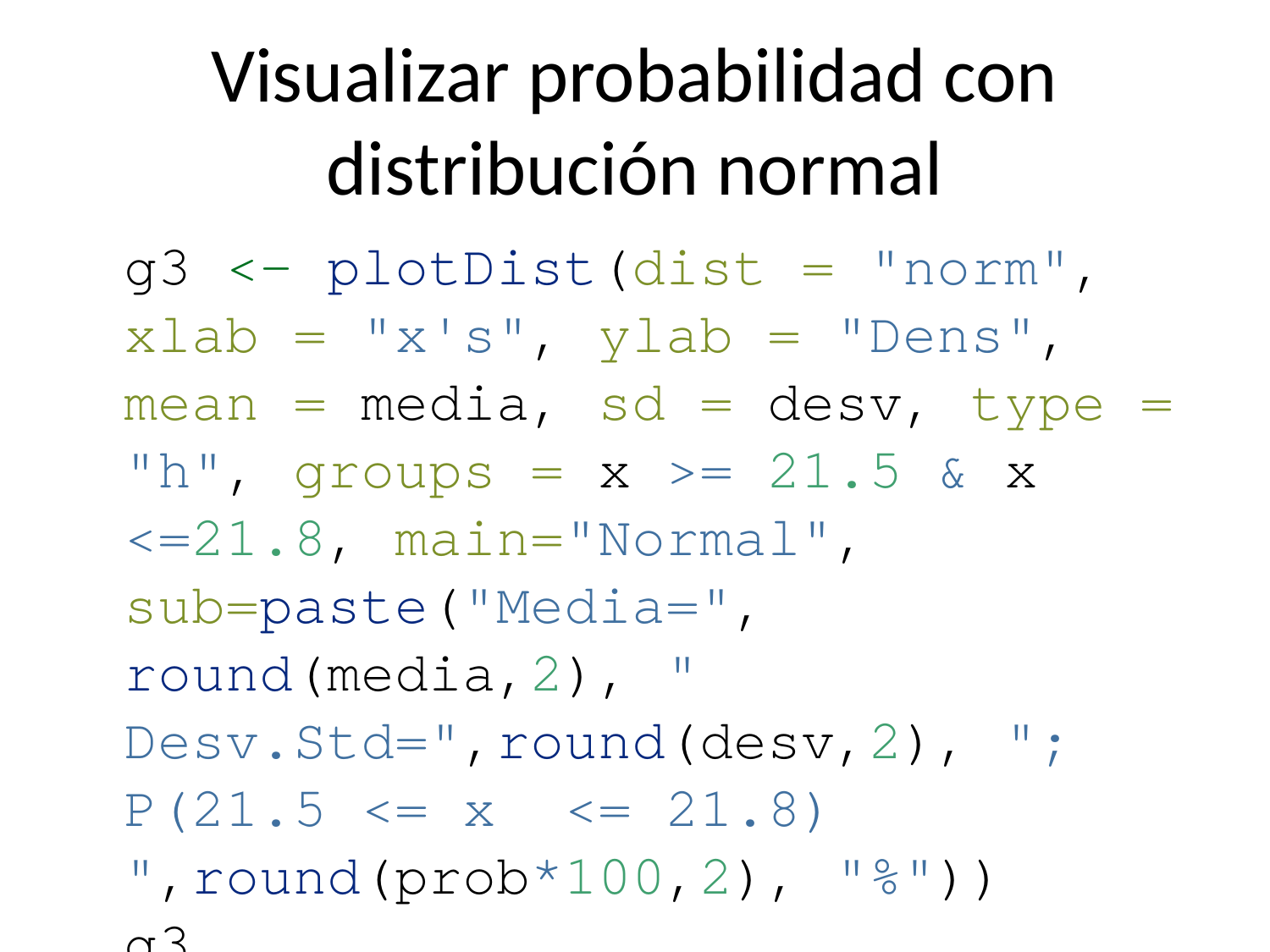

# Visualizar probabilidad con distribución normal
g3 <- plotDist(dist = "norm", xlab = "x's", ylab = "Dens", mean = media, sd = desv, type = "h", groups = x >= 21.5 & x <=21.8, main="Normal", sub=paste("Media=", round(media,2), " Desv.Std=",round(desv,2), "; P(21.5 <= x  <= 21.8) ",round(prob*100,2), "%"))
g3